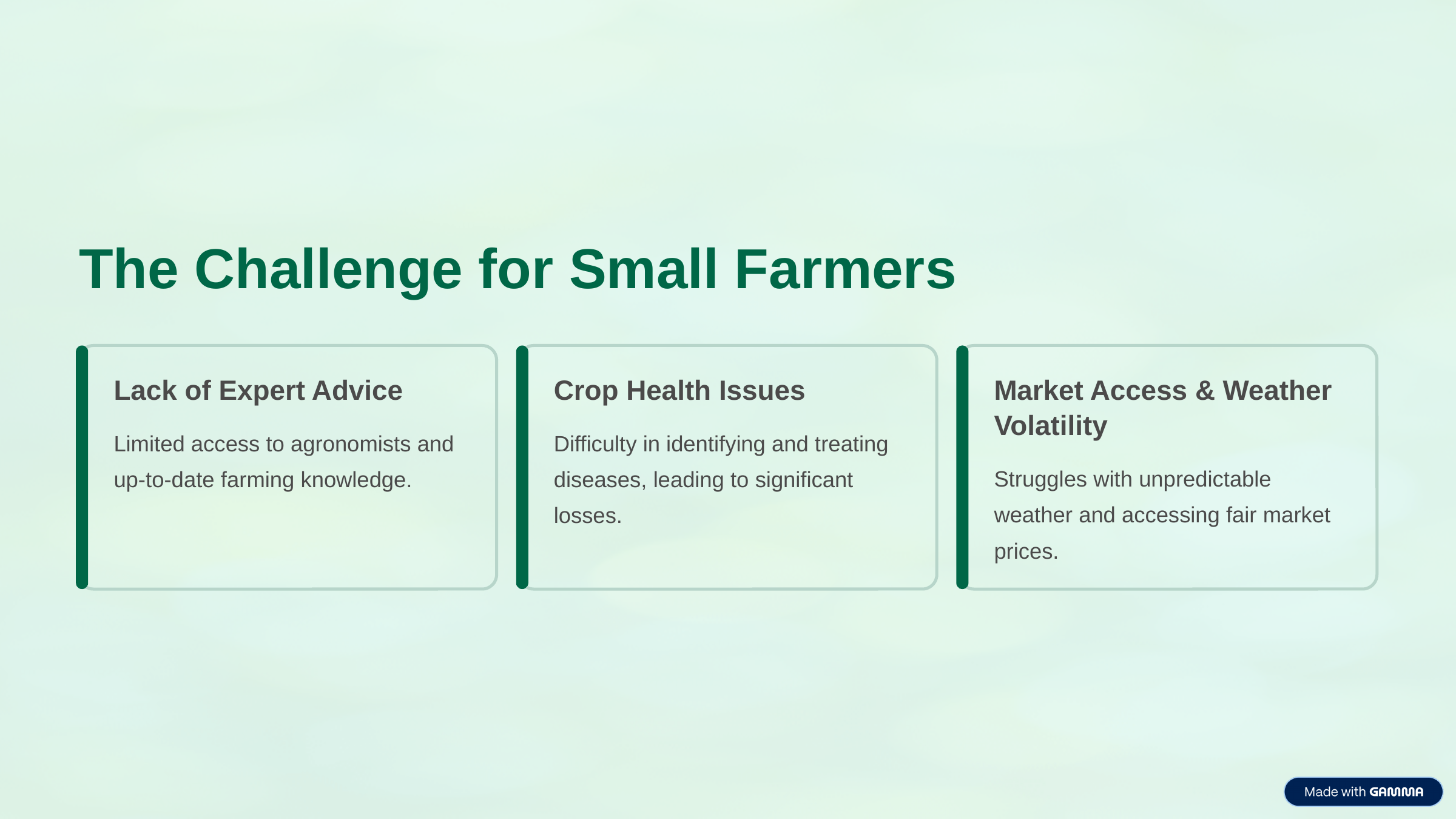

The Challenge for Small Farmers

Lack of Expert Advice
Crop Health Issues
Market Access & Weather Volatility
Limited access to agronomists and up-to-date farming knowledge.
Difficulty in identifying and treating diseases, leading to significant losses.
Struggles with unpredictable weather and accessing fair market prices.